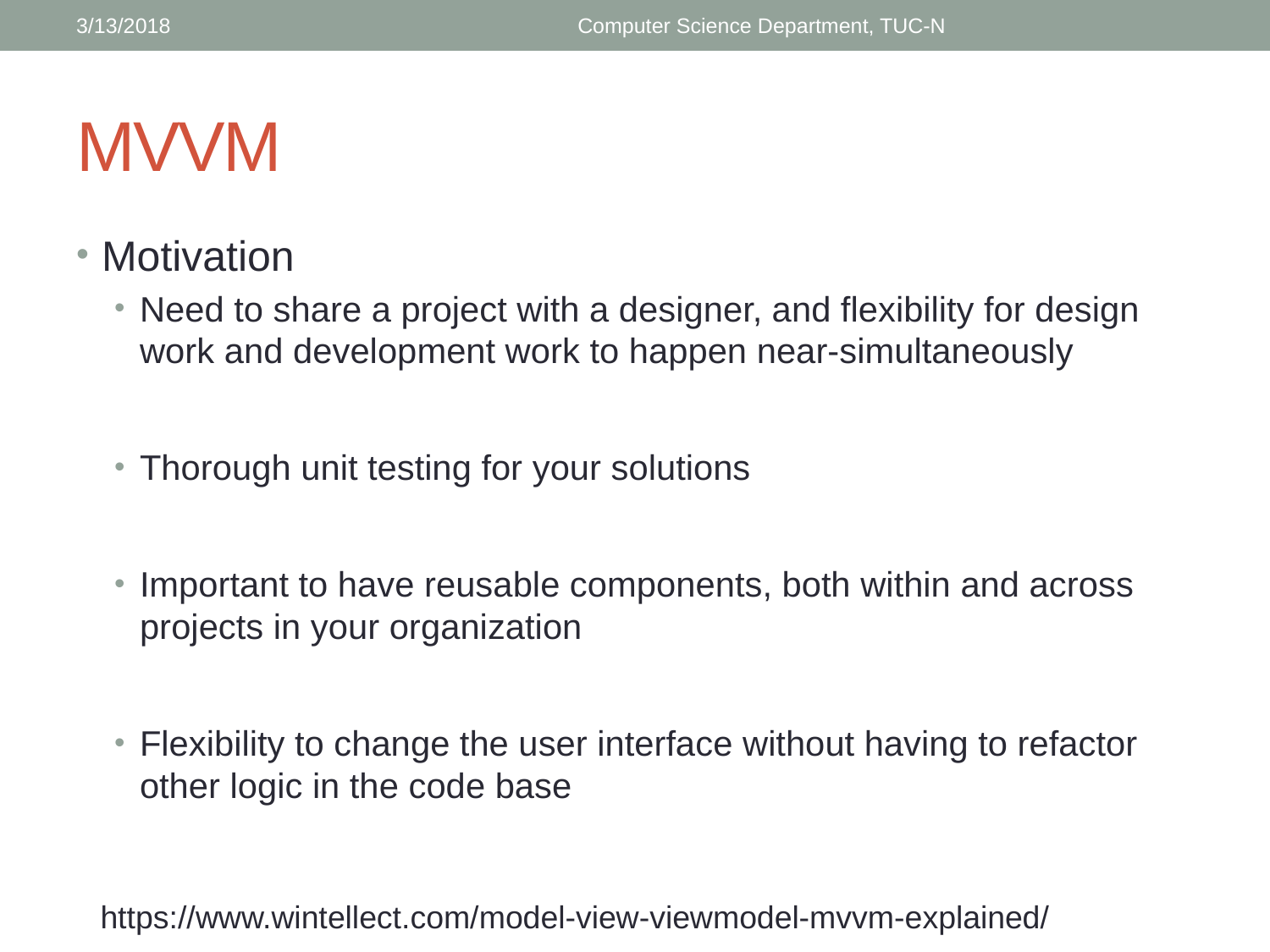

3/13/2018
Computer Science Department, TUC-N
# MVVM
Motivation
Need to share a project with a designer, and flexibility for design work and development work to happen near-simultaneously

Thorough unit testing for your solutions

Important to have reusable components, both within and across projects in your organization

Flexibility to change the user interface without having to refactor other logic in the code base

https://www.wintellect.com/model-view-viewmodel-mvvm-explained/